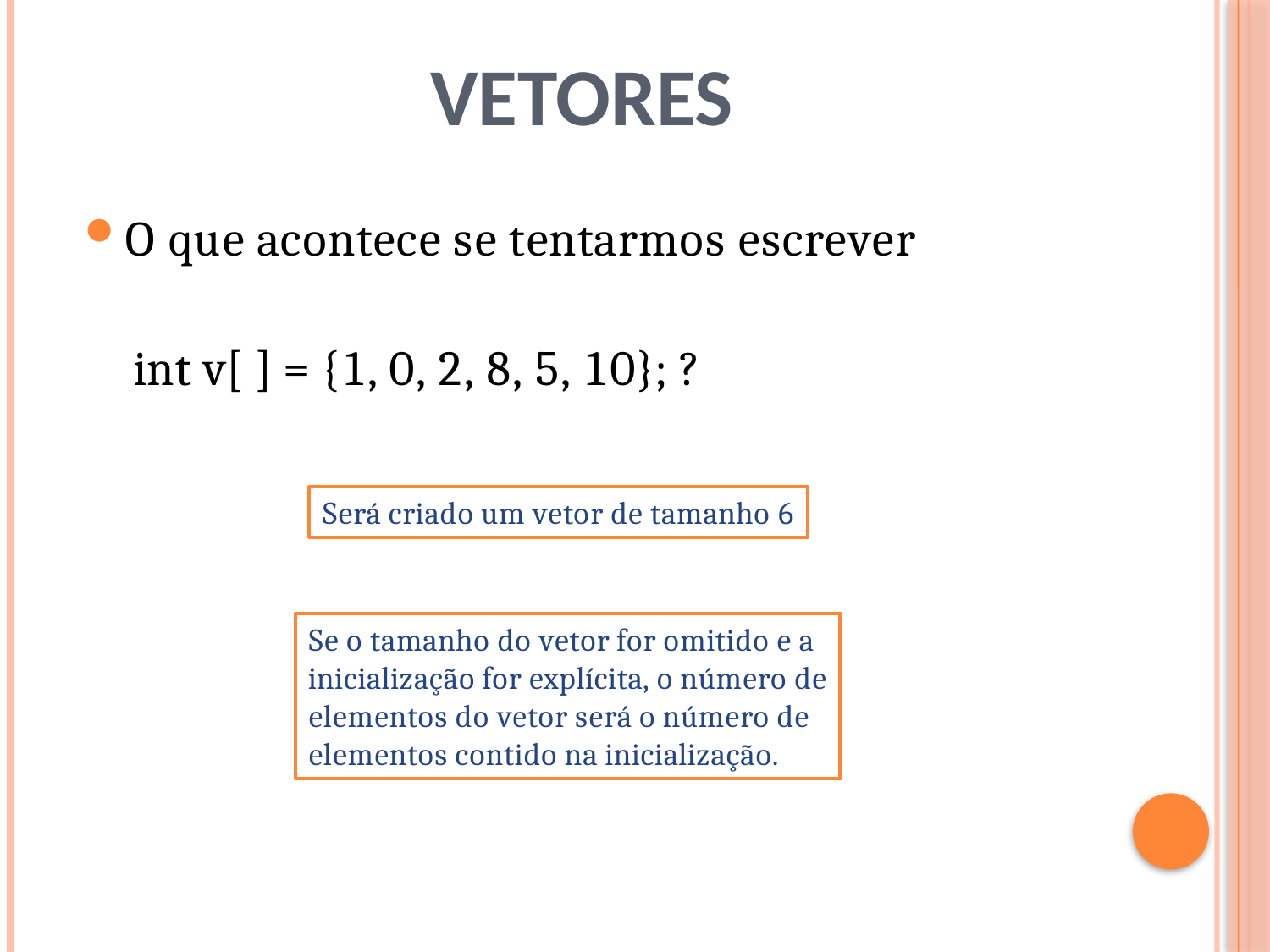

# Vetores
O que acontece se tentarmos escrever

	 int v[ ] = {1, 0, 2, 8, 5, 10}; ?
Será criado um vetor de tamanho 6
Se o tamanho do vetor for omitido e a
inicialização for explícita, o número de
elementos do vetor será o número de
elementos contido na inicialização.